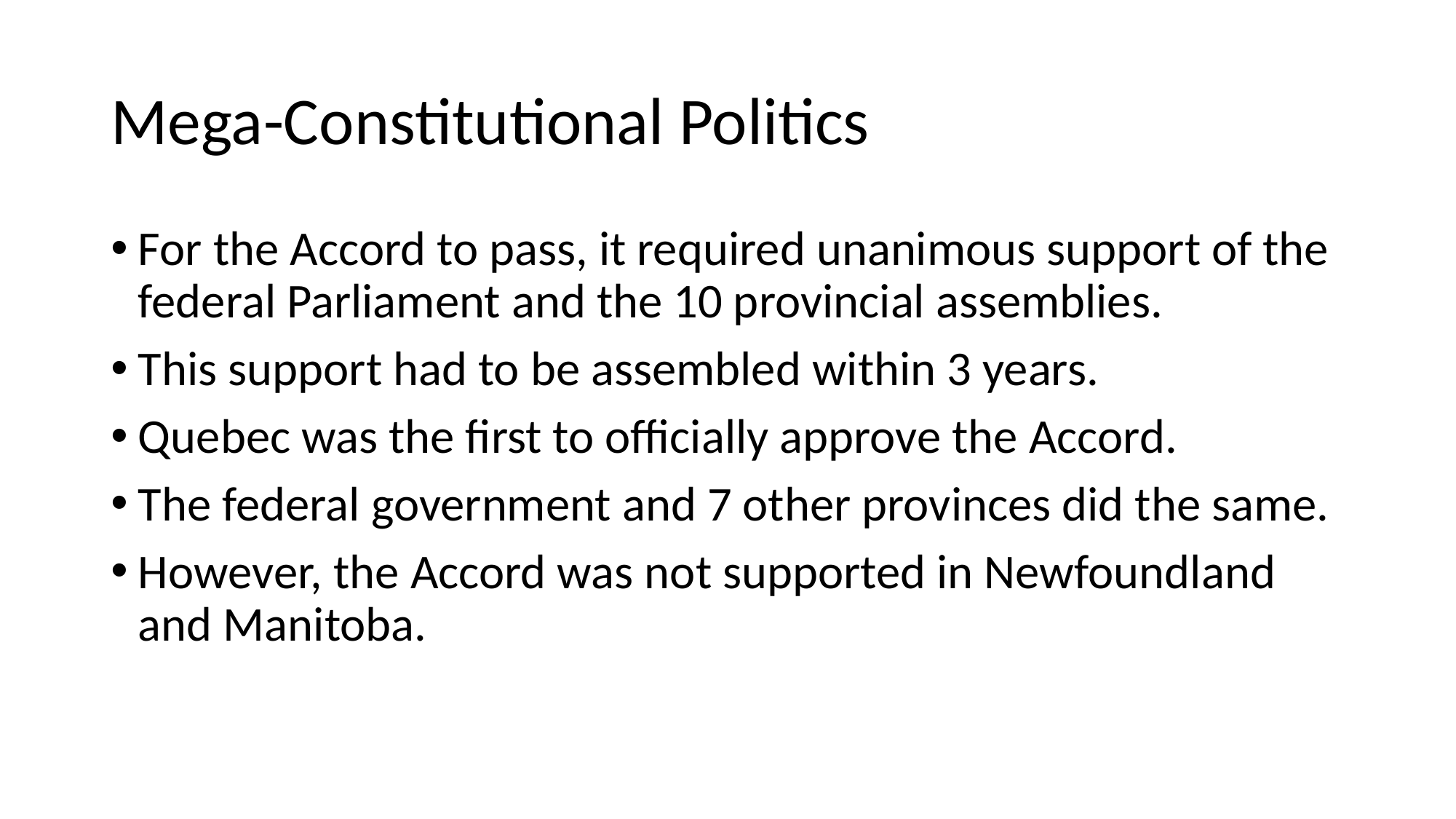

# Mega-Constitutional Politics
For the Accord to pass, it required unanimous support of the federal Parliament and the 10 provincial assemblies.
This support had to be assembled within 3 years.
Quebec was the first to officially approve the Accord.
The federal government and 7 other provinces did the same.
However, the Accord was not supported in Newfoundland and Manitoba.